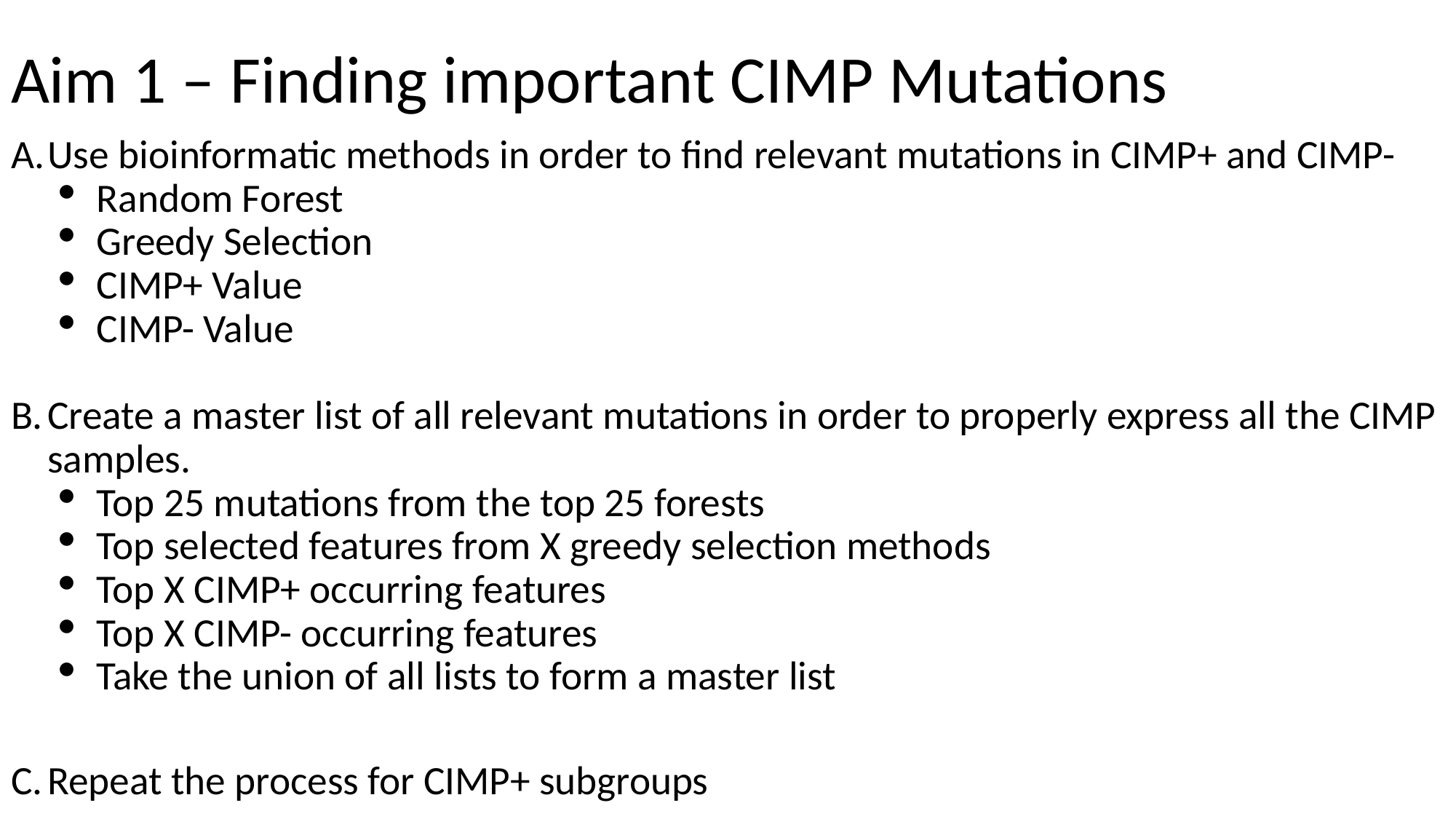

# Aim 1 – Finding important CIMP Mutations
Use bioinformatic methods in order to find relevant mutations in CIMP+ and CIMP-
Random Forest
Greedy Selection
CIMP+ Value
CIMP- Value

Create a master list of all relevant mutations in order to properly express all the CIMP samples.
Top 25 mutations from the top 25 forests
Top selected features from X greedy selection methods
Top X CIMP+ occurring features
Top X CIMP- occurring features
Take the union of all lists to form a master list

Repeat the process for CIMP+ subgroups